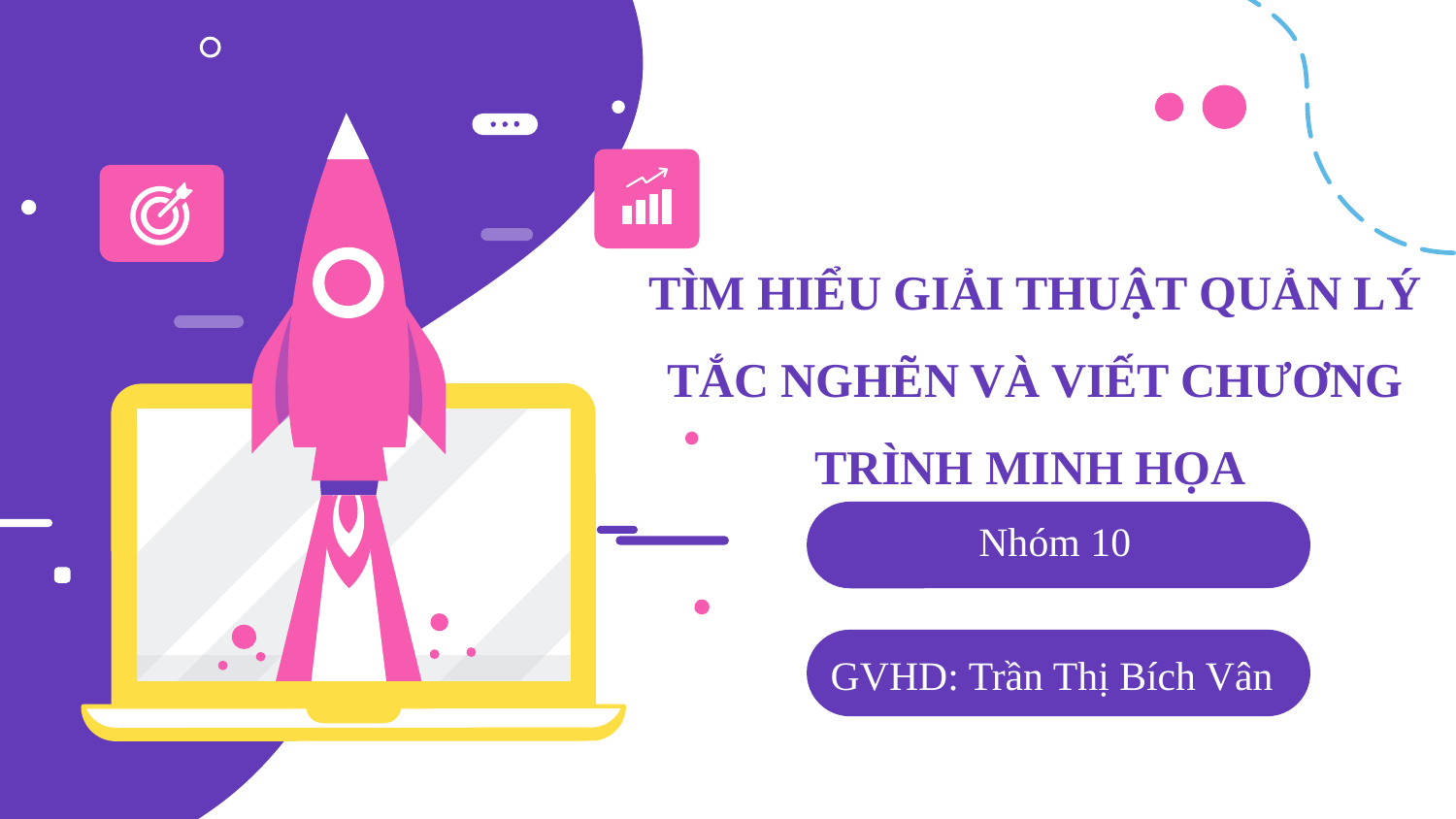

# TÌM HIỂU GIẢI THUẬT QUẢN LÝ TẮC NGHẼN VÀ VIẾT CHƯƠNG TRÌNH MINH HỌA
Nhóm 10

GVHD: Trần Thị Bích Vân